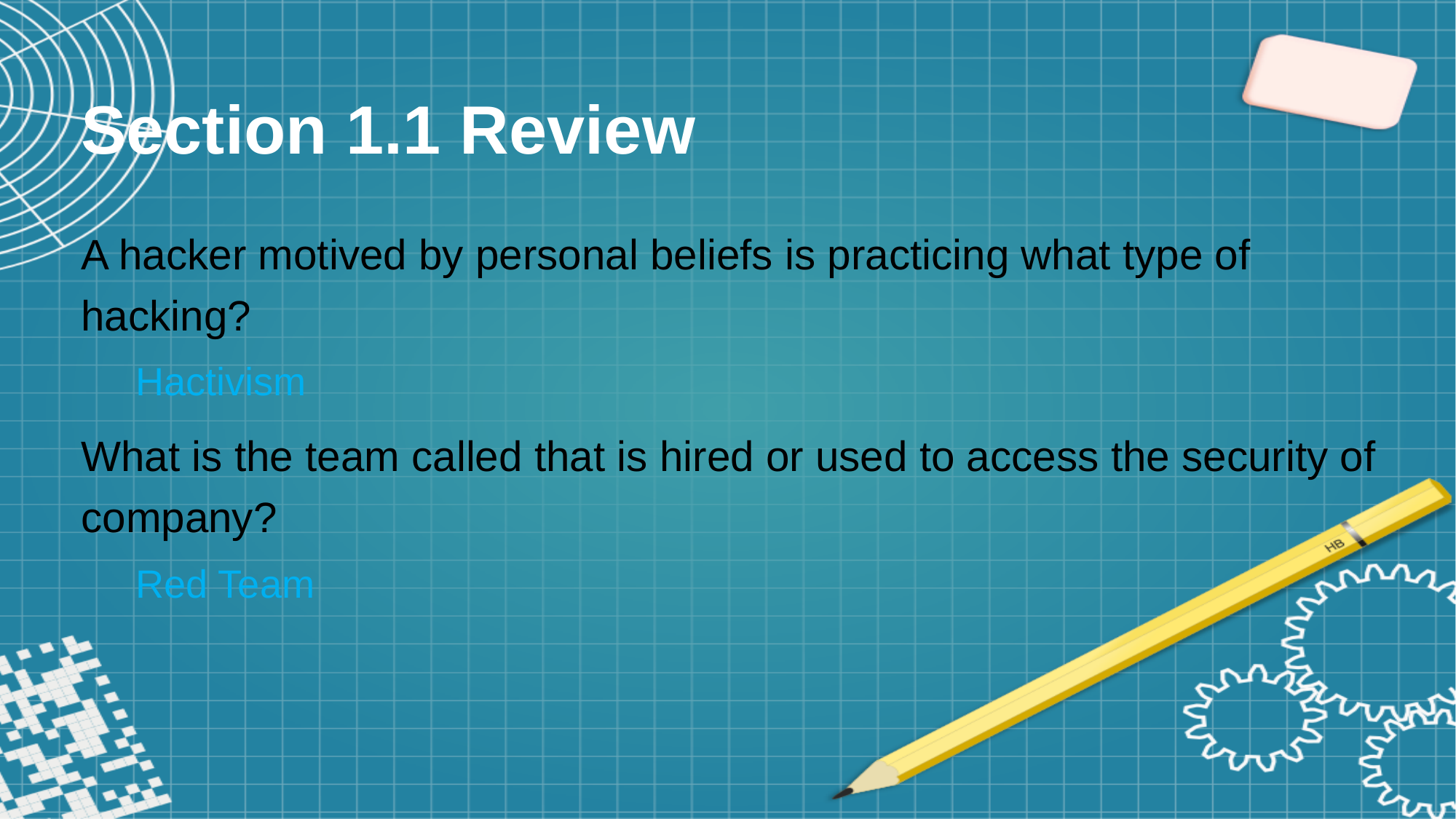

Section 1.1 Review
A hacker motived by personal beliefs is practicing what type of hacking?
Hactivism
What is the team called that is hired or used to access the security of company?
Red Team